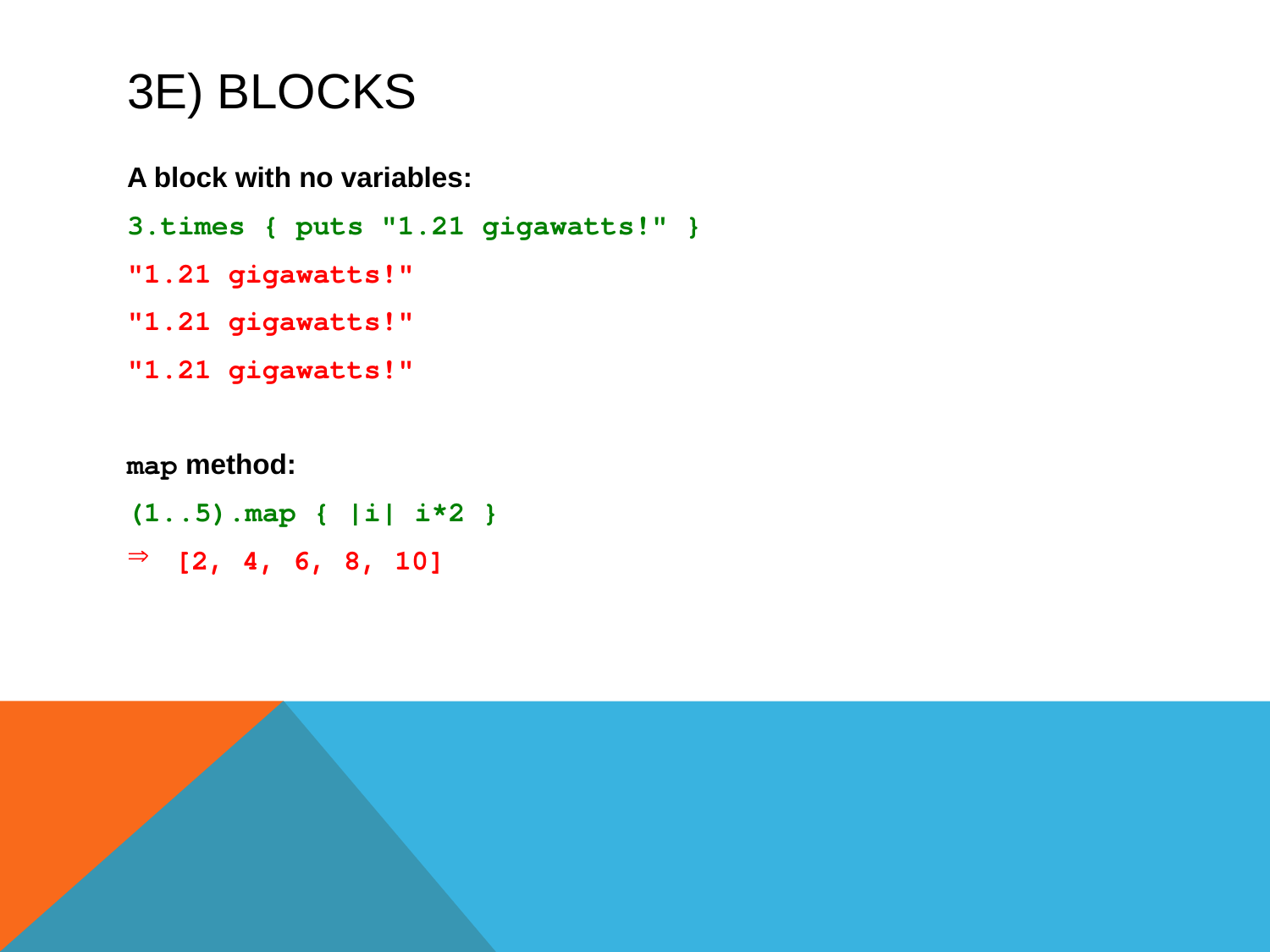

# 3e) Blocks
A block with no variables:
3.times { puts "1.21 gigawatts!" }
"1.21 gigawatts!"
"1.21 gigawatts!"
"1.21 gigawatts!"

map method:
(1..5).map { |i| i*2 }
[2, 4, 6, 8, 10]